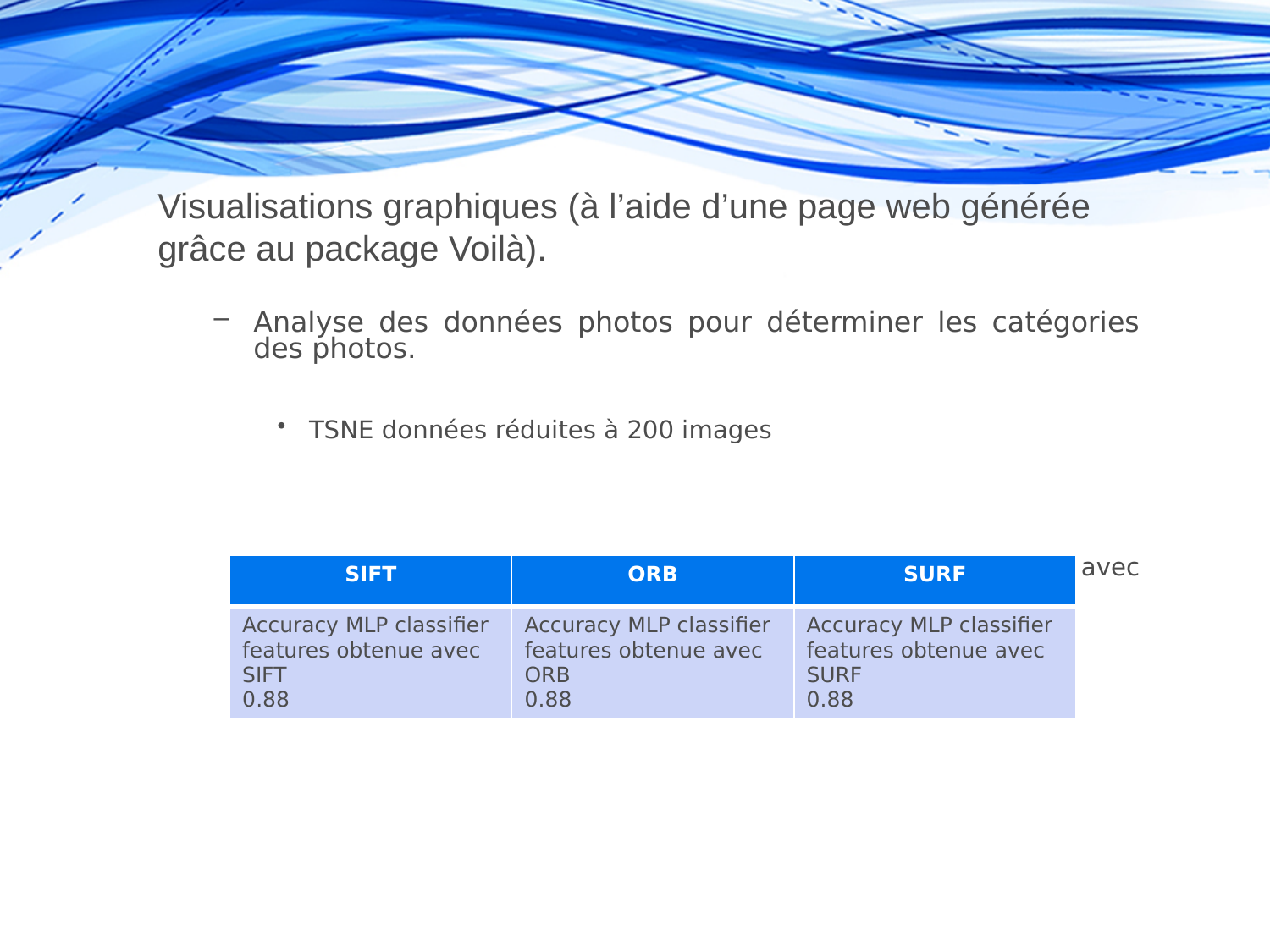

# Visualisations graphiques (à l’aide d’une page web générée grâce au package Voilà).

Analyse des données photos pour déterminer les catégories des photos.

TSNE données réduites à 200 images

Filtrage ,égalisation, histogrammes et détection des features avec SIFT, ORB , SURF

CNN Model: "vgg16"

| SIFT | ORB | SURF |
| --- | --- | --- |
| Accuracy MLP classifier features obtenue avec SIFT 0.88 | Accuracy MLP classifier features obtenue avec ORB 0.88 | Accuracy MLP classifier features obtenue avec SURF 0.88 |